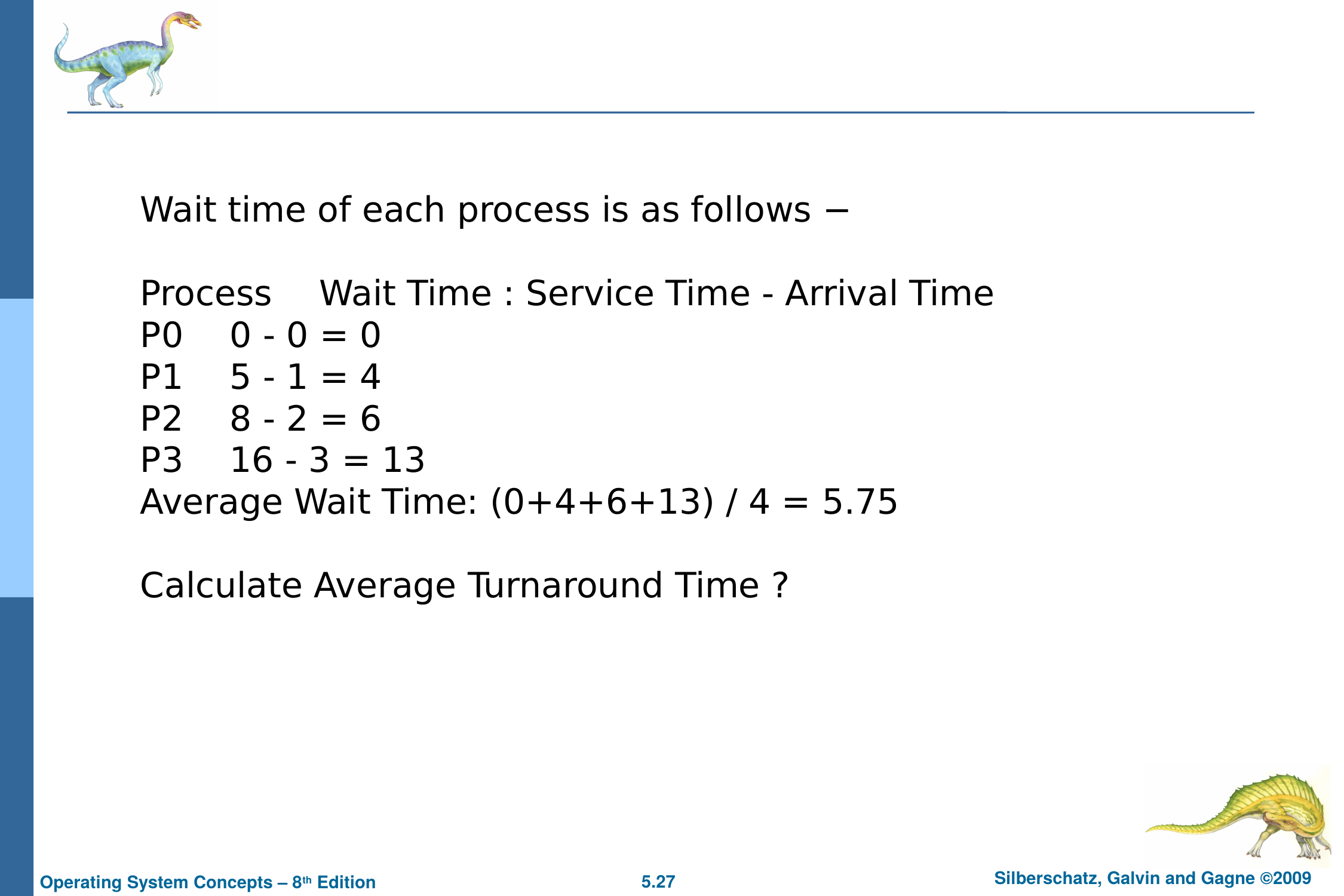

Wait time of each process is as follows −

Process	Wait Time : Service Time - Arrival Time
P0	0 - 0 = 0
P1	5 - 1 = 4
P2	8 - 2 = 6
P3	16 - 3 = 13
Average Wait Time: (0+4+6+13) / 4 = 5.75

Calculate Average Turnaround Time ?